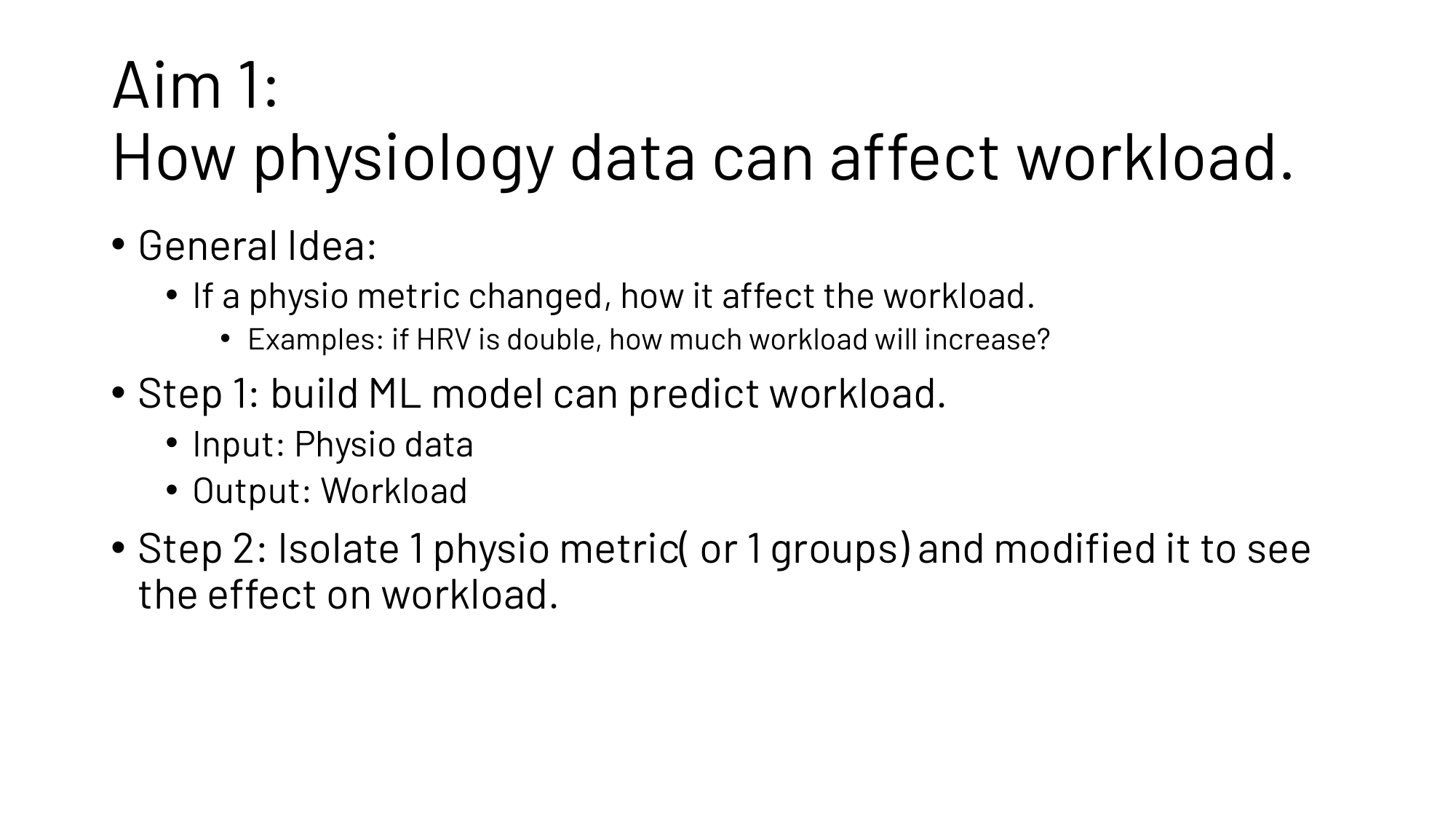

# Aim 1: How physiology data can affect workload.
General Idea:
If a physio metric changed, how it affect the workload.
Examples: if HRV is double, how much workload will increase?
Step 1: build ML model can predict workload.
Input: Physio data
Output: Workload
Step 2: Isolate 1 physio metric( or 1 groups) and modified it to see the effect on workload.